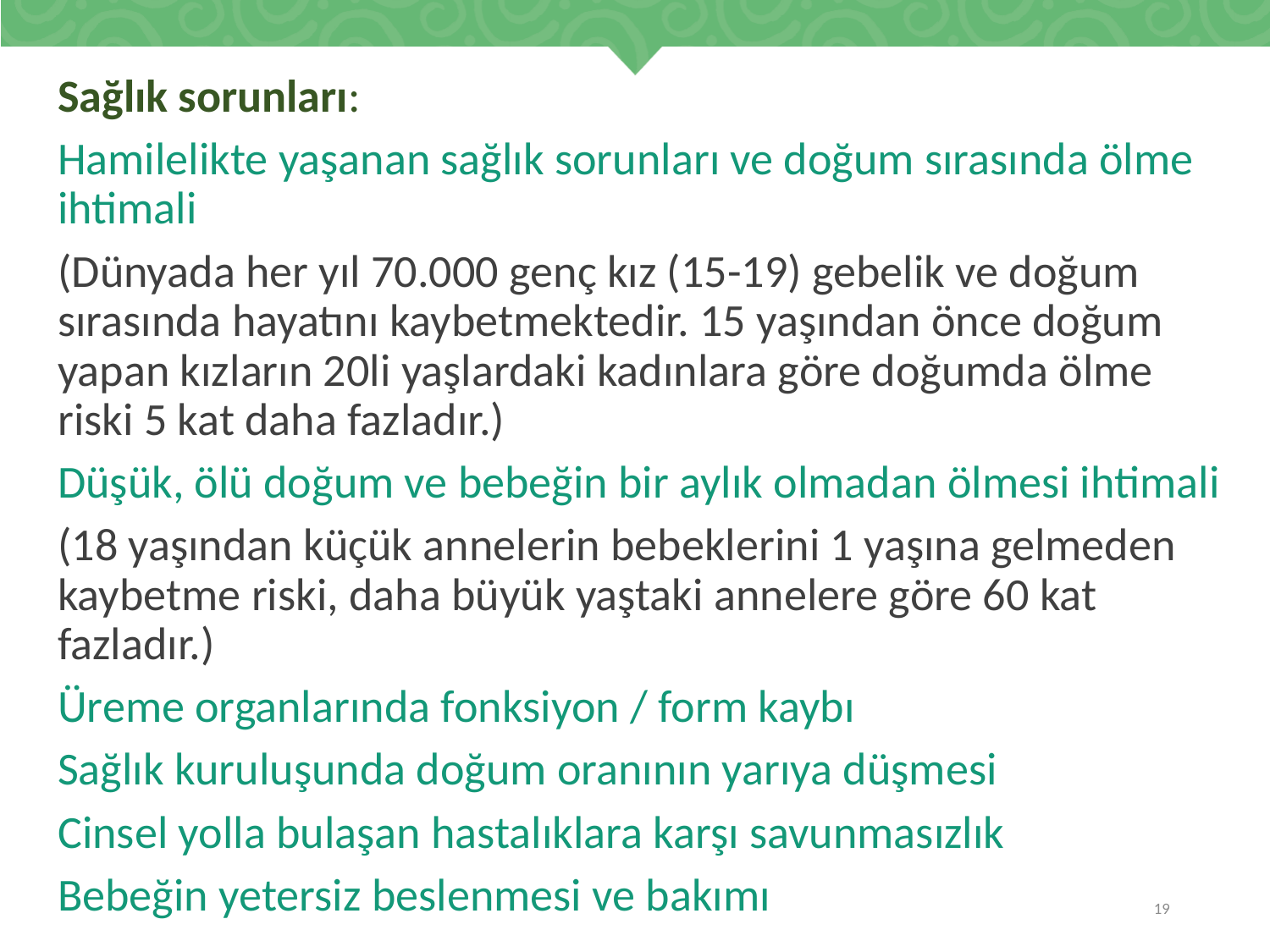

Sağlık sorunları:
Hamilelikte yaşanan sağlık sorunları ve doğum sırasında ölme ihtimali
(Dünyada her yıl 70.000 genç kız (15-19) gebelik ve doğum sırasında hayatını kaybetmektedir. 15 yaşından önce doğum yapan kızların 20li yaşlardaki kadınlara göre doğumda ölme riski 5 kat daha fazladır.)
Düşük, ölü doğum ve bebeğin bir aylık olmadan ölmesi ihtimali
(18 yaşından küçük annelerin bebeklerini 1 yaşına gelmeden kaybetme riski, daha büyük yaştaki annelere göre 60 kat fazladır.)
Üreme organlarında fonksiyon / form kaybı
Sağlık kuruluşunda doğum oranının yarıya düşmesi
Cinsel yolla bulaşan hastalıklara karşı savunmasızlık
Bebeğin yetersiz beslenmesi ve bakımı
19